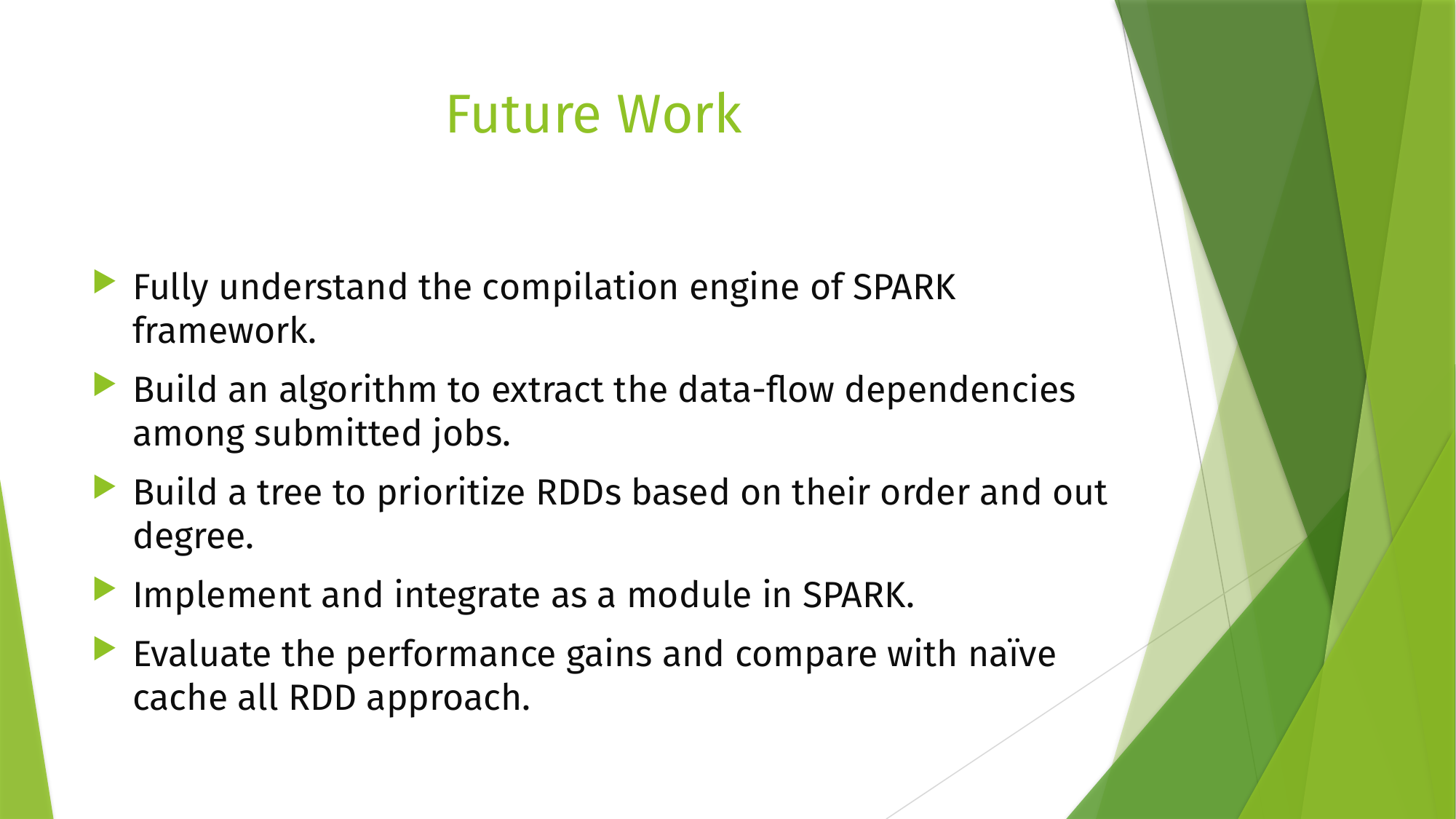

# Future Work
Fully understand the compilation engine of SPARK framework.
Build an algorithm to extract the data-flow dependencies among submitted jobs.
Build a tree to prioritize RDDs based on their order and out degree.
Implement and integrate as a module in SPARK.
Evaluate the performance gains and compare with naïve cache all RDD approach.